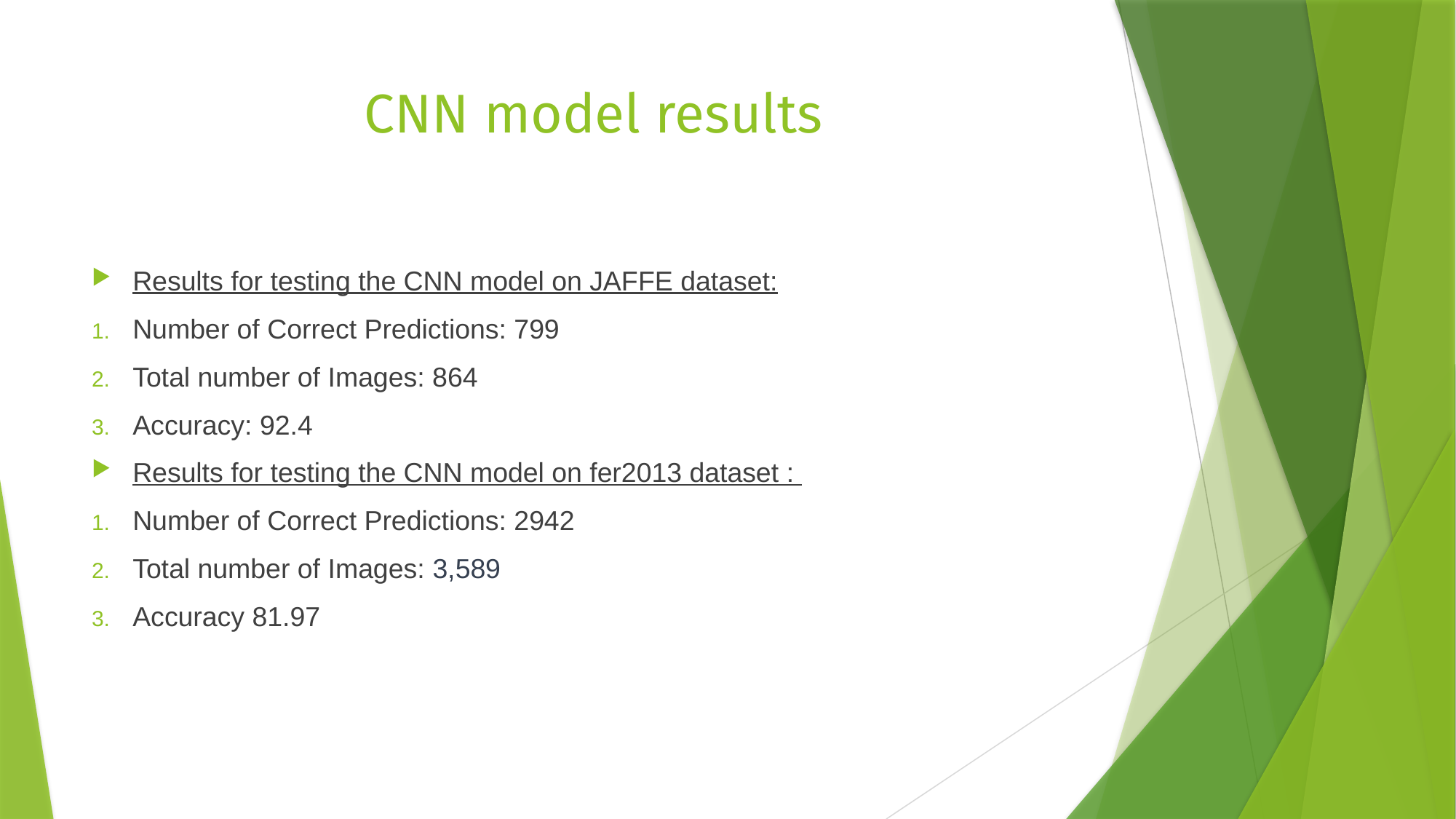

# CNN model results
Results for testing the CNN model on JAFFE dataset:
Number of Correct Predictions: 799
Total number of Images: 864
Accuracy: 92.4
Results for testing the CNN model on fer2013 dataset :
Number of Correct Predictions: 2942
Total number of Images: 3,589
Accuracy 81.97